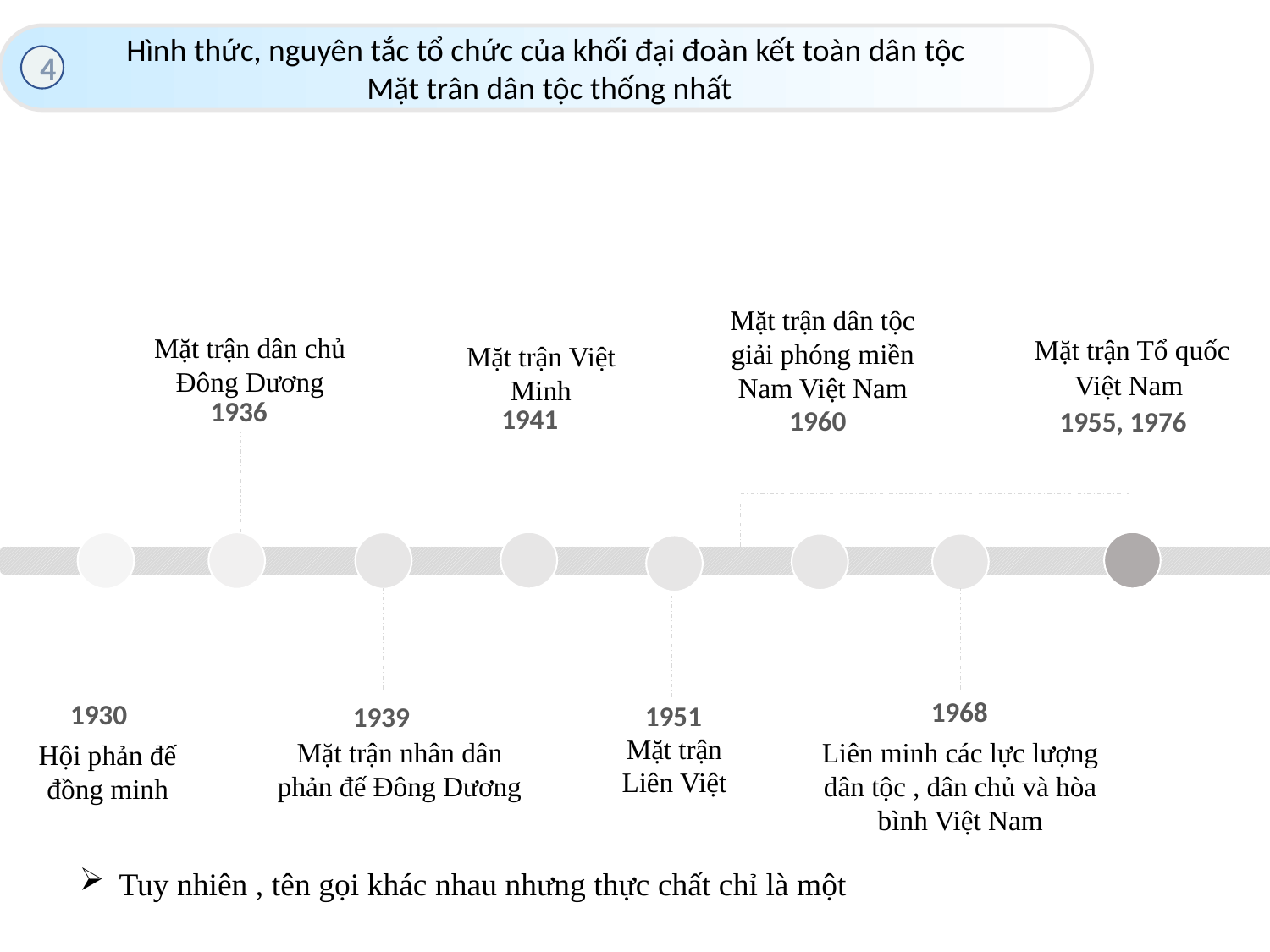

Hình thức, nguyên tắc tổ chức của khối đại đoàn kết toàn dân tộc
 Mặt trân dân tộc thống nhất
4
Mặt trận dân tộc giải phóng miền Nam Việt Nam
Mặt trận Tổ quốc Việt Nam
Mặt trận dân chủ Đông Dương
Mặt trận Việt Minh
1936
1941
1960
1955, 1976

1968
1930
1951
1939
Mặt trận Liên Việt
Mặt trận nhân dân phản đế Đông Dương
Liên minh các lực lượng dân tộc , dân chủ và hòa bình Việt Nam
Hội phản đế đồng minh
Tuy nhiên , tên gọi khác nhau nhưng thực chất chỉ là một